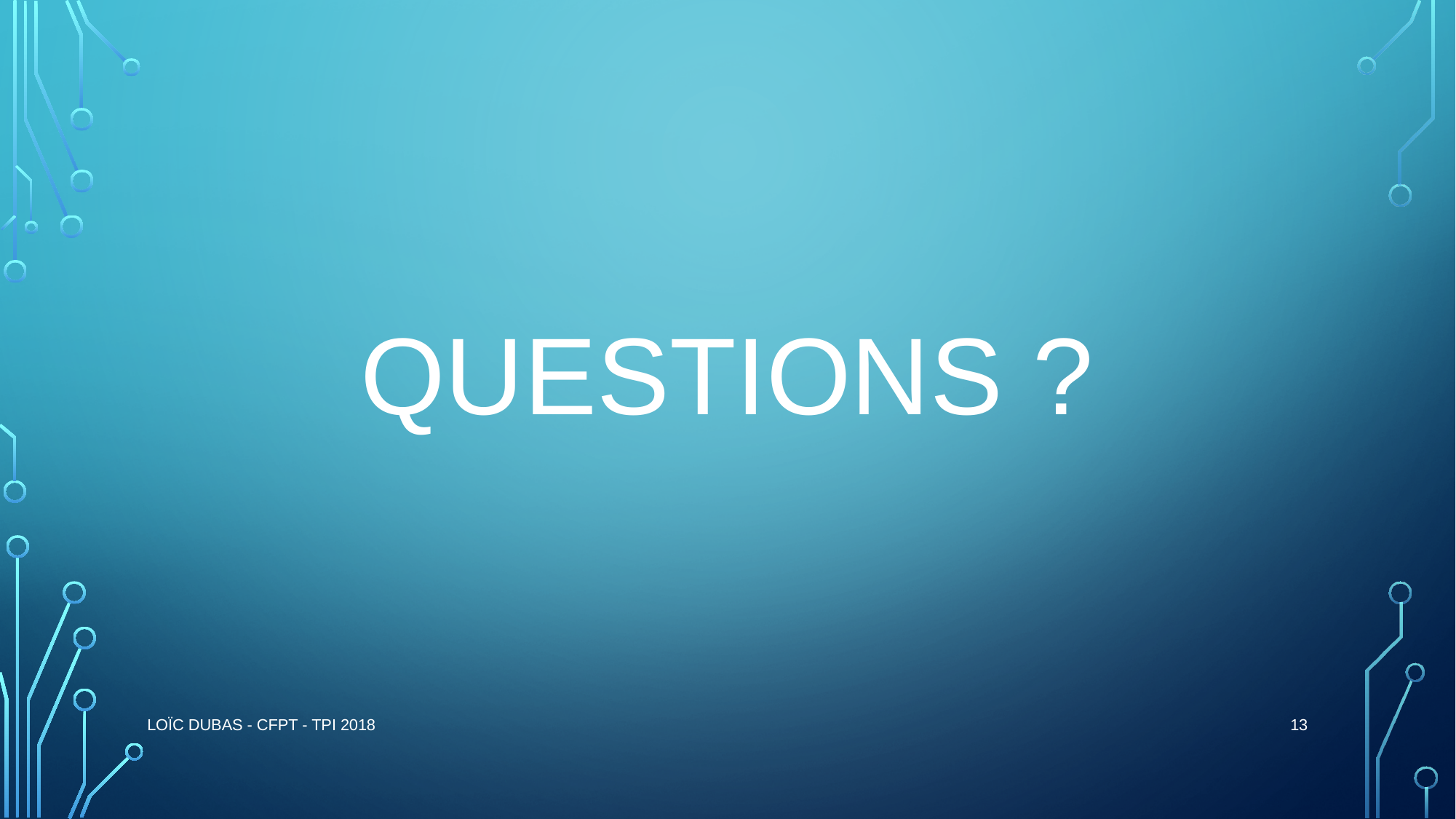

# Questions ?
13
Loïc Dubas - CFPT - TPI 2018